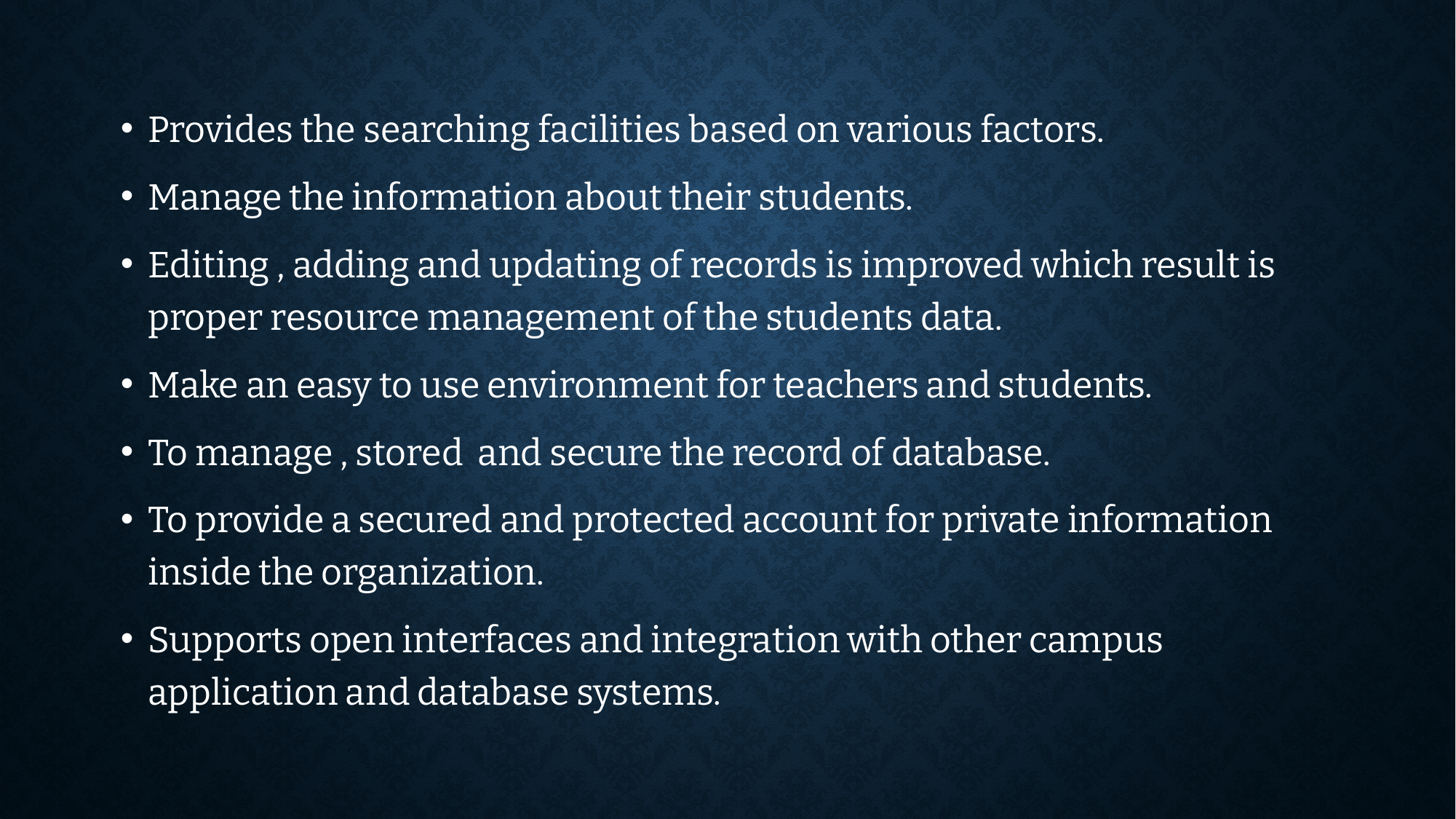

Provides the searching facilities based on various factors.
Manage the information about their students.
Editing , adding and updating of records is improved which result is proper resource management of the students data.
Make an easy to use environment for teachers and students.
To manage , stored  and secure the record of database.
To provide a secured and protected account for private information inside the organization.
Supports open interfaces and integration with other campus application and database systems.